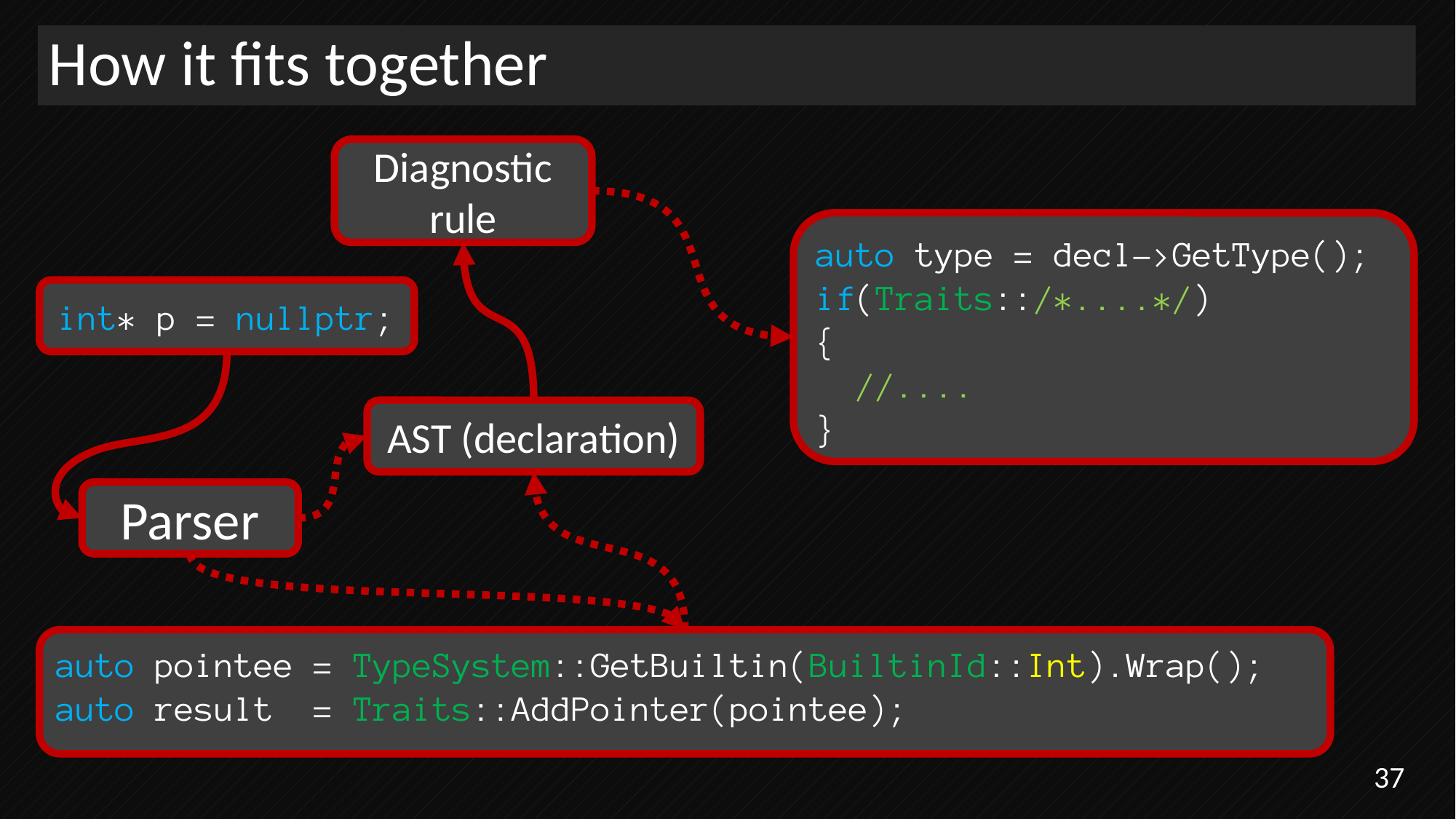

# How it fits together
Diagnostic rule
auto type = decl->GetType();
if(Traits::/*....*/)
{
  //....
}
int* p = nullptr;
Parser
AST (declaration)
auto pointee = TypeSystem::GetBuiltin(BuiltinId::Int).Wrap();
auto result  = Traits::AddPointer(pointee);
37